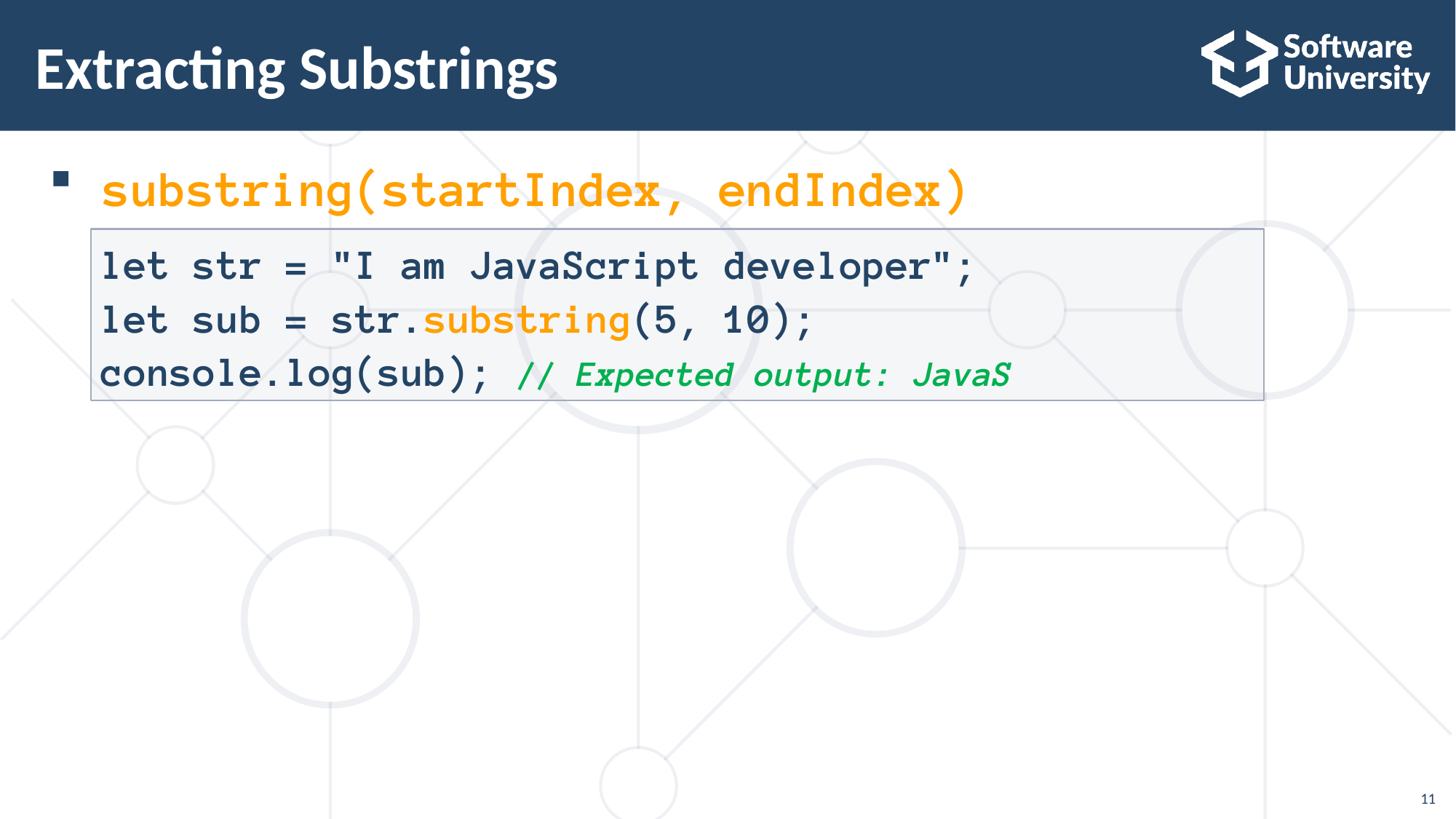

# Extracting Substrings
substring(startIndex, endIndex)
let str = "I am JavaScript developer";
let sub = str.substring(5, 10);
console.log(sub); // Expected output: JavaS
11